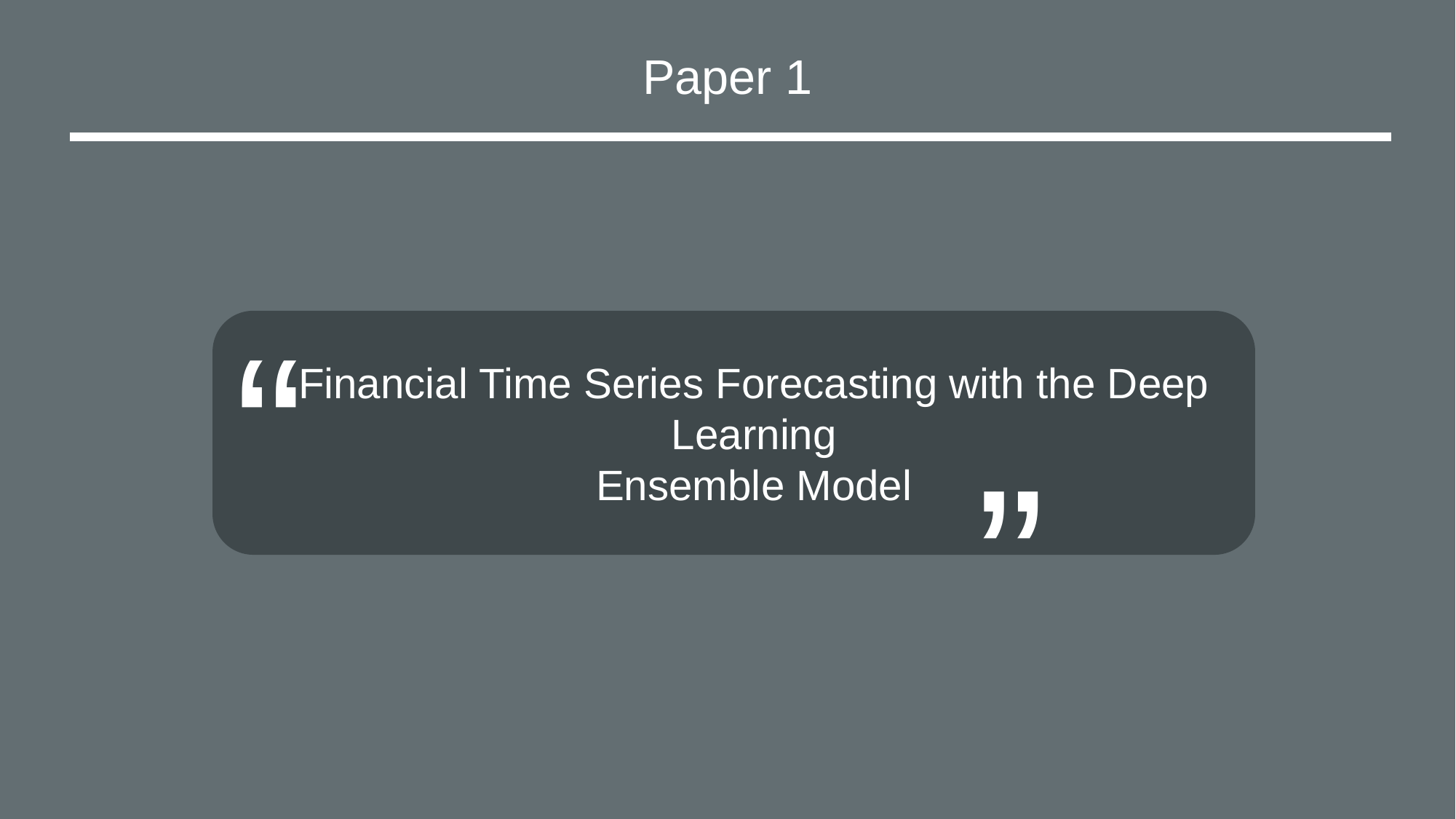

Paper 1
“

Financial Time Series Forecasting with the Deep Learning
Ensemble Model
”